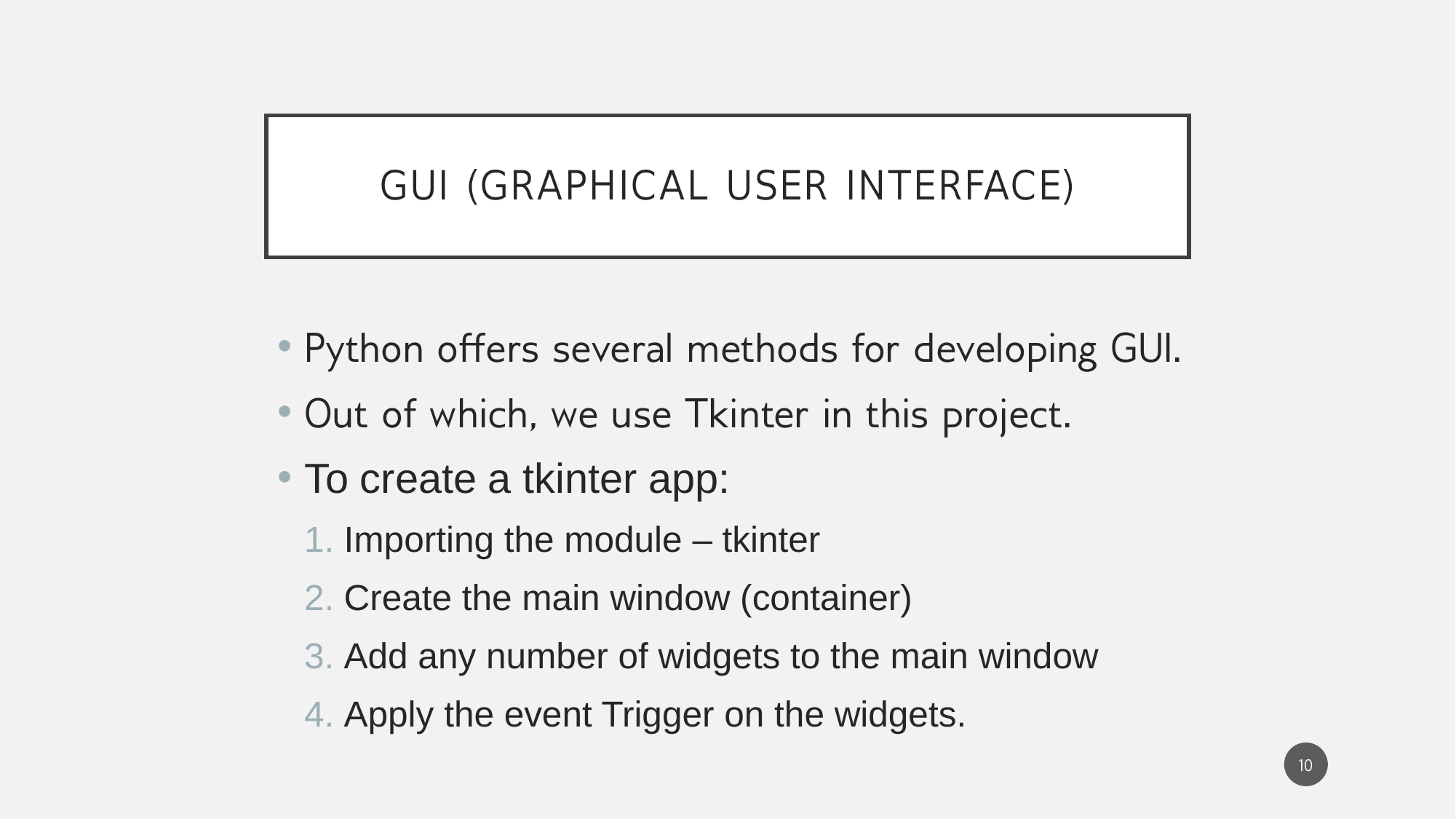

# GUI (Graphical user interface)
Python offers several methods for developing GUI.
Out of which, we use Tkinter in this project.
To create a tkinter app:
 Importing the module – tkinter
 Create the main window (container)
 Add any number of widgets to the main window
 Apply the event Trigger on the widgets.

10